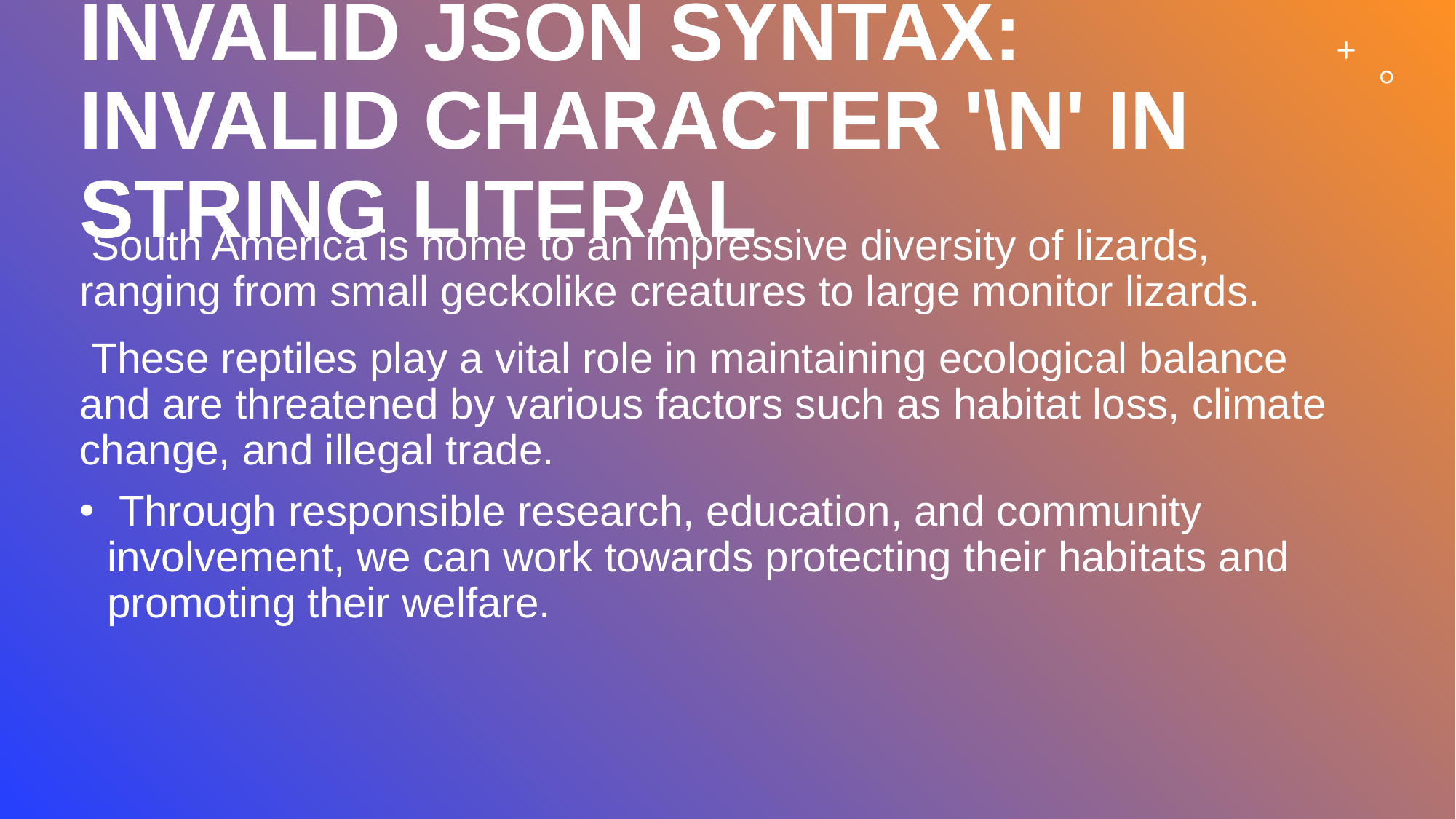

# invalid json syntax: invalid character '\n' in string literal
 South America is home to an impressive diversity of lizards, ranging from small geckolike creatures to large monitor lizards.
 These reptiles play a vital role in maintaining ecological balance and are threatened by various factors such as habitat loss, climate change, and illegal trade.
 Through responsible research, education, and community involvement, we can work towards protecting their habitats and promoting their welfare.